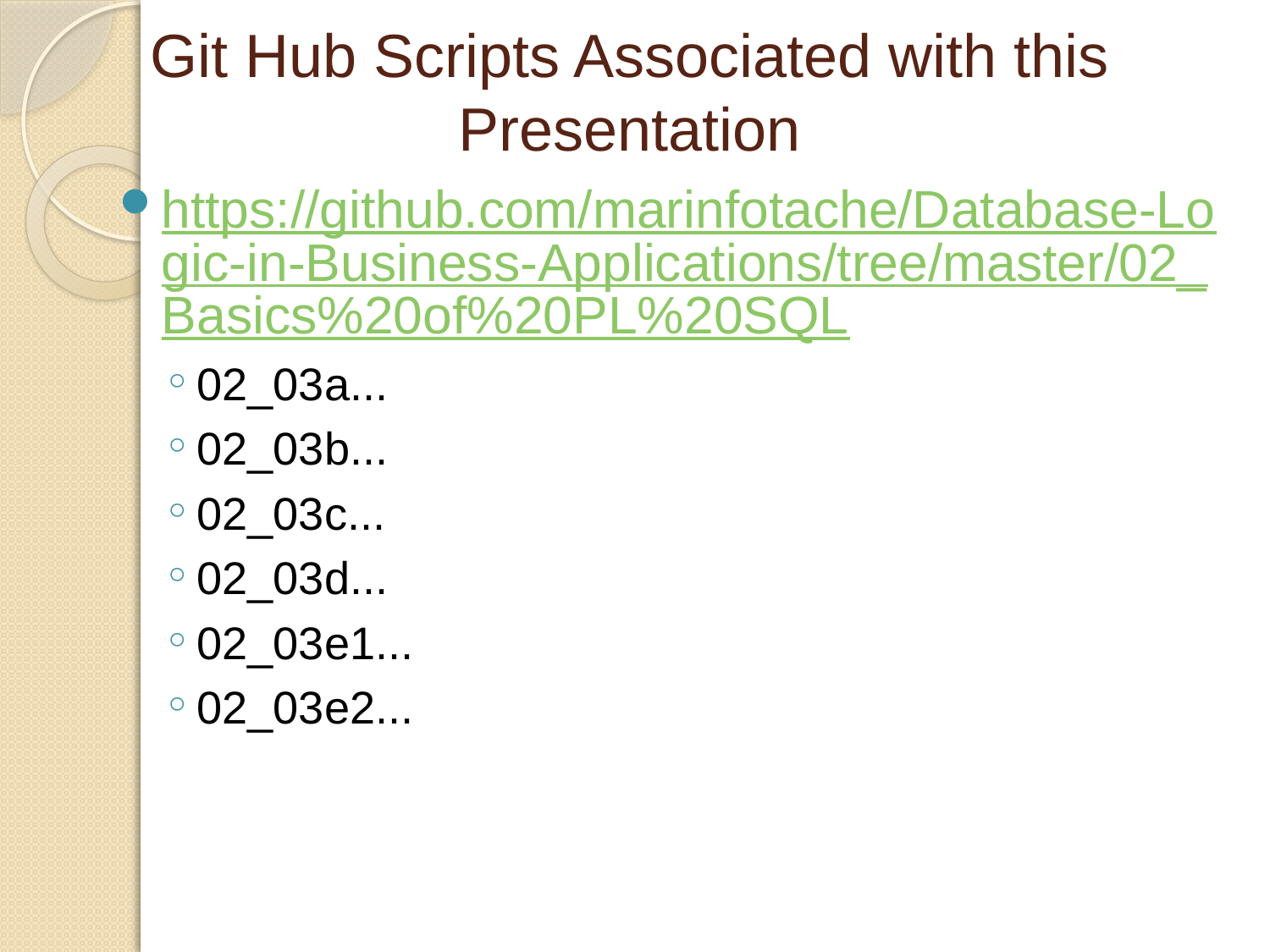

# Git Hub Scripts Associated with this Presentation
https://github.com/marinfotache/Database-Logic-in-Business-Applications/tree/master/02_Basics%20of%20PL%20SQL
02_03a...
02_03b...
02_03c...
02_03d...
02_03e1...
02_03e2...